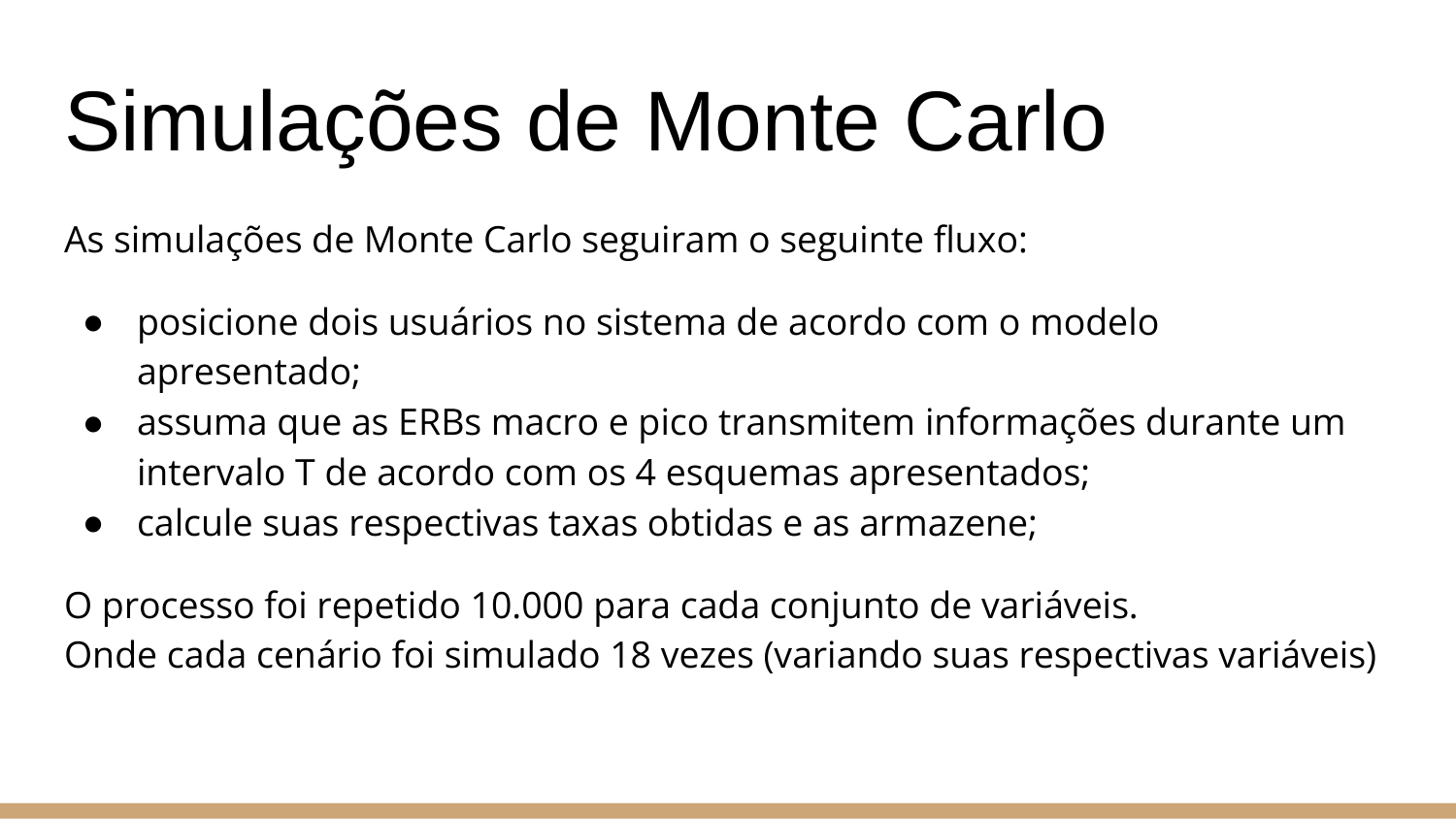

# Simulações de Monte Carlo
As simulações de Monte Carlo seguiram o seguinte fluxo:
posicione dois usuários no sistema de acordo com o modelo apresentado;
assuma que as ERBs macro e pico transmitem informações durante um intervalo T de acordo com os 4 esquemas apresentados;
calcule suas respectivas taxas obtidas e as armazene;
O processo foi repetido 10.000 para cada conjunto de variáveis.
Onde cada cenário foi simulado 18 vezes (variando suas respectivas variáveis)